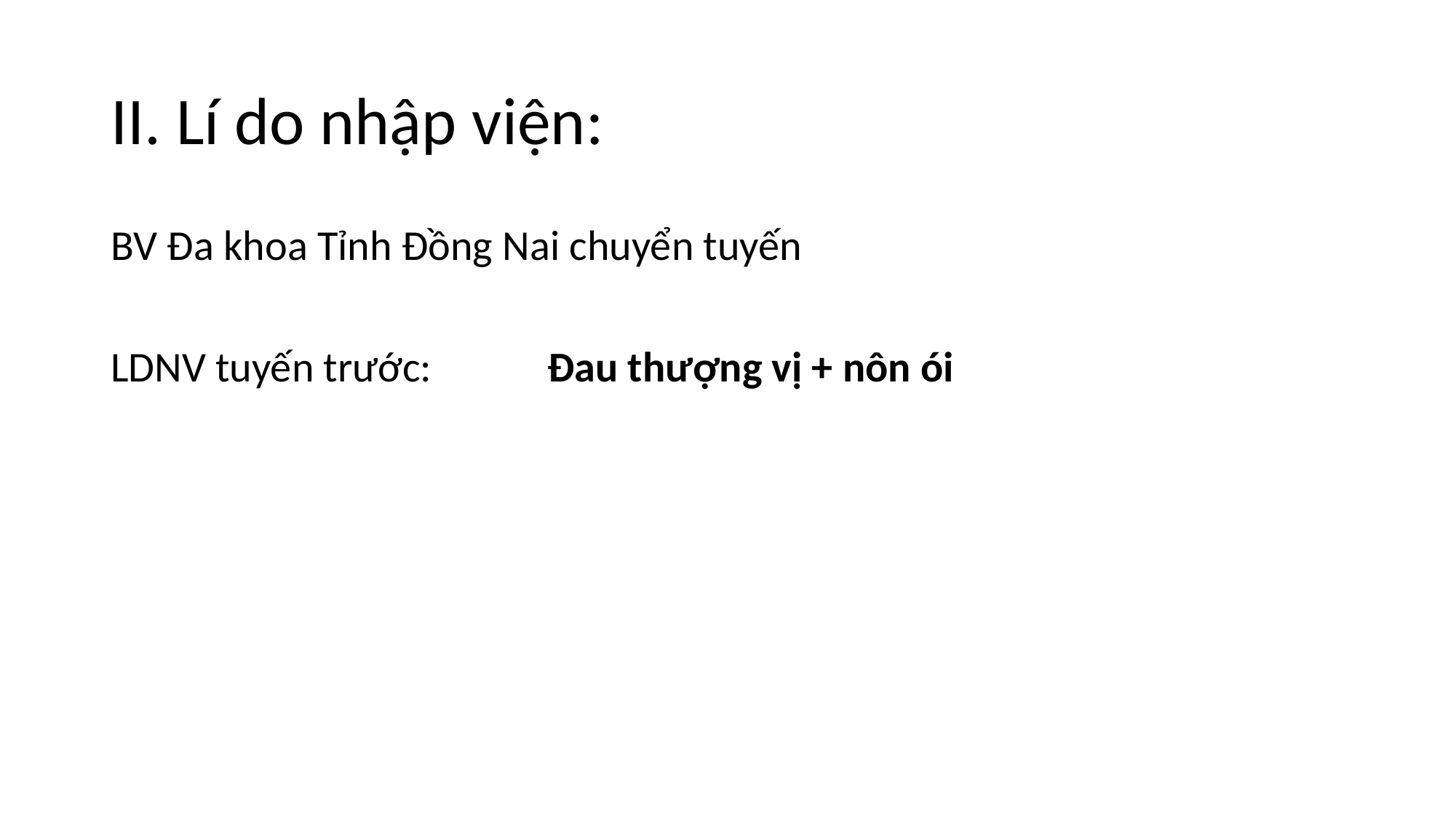

# II. Lí do nhập viện:
BV Đa khoa Tỉnh Đồng Nai chuyển tuyến

LDNV tuyến trước: 	Đau thượng vị + nôn ói